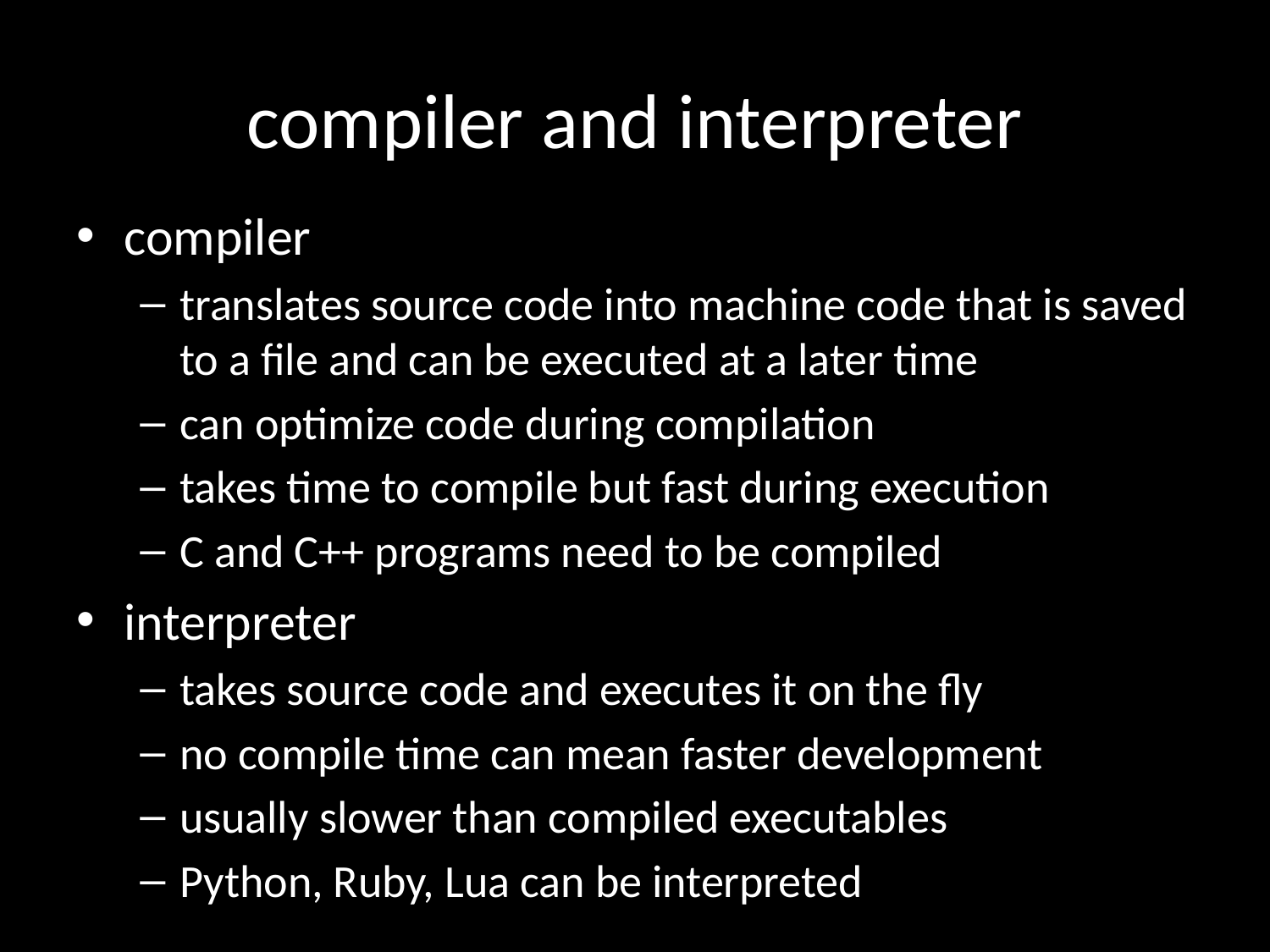

# compiler and interpreter
compiler
translates source code into machine code that is saved to a file and can be executed at a later time
can optimize code during compilation
takes time to compile but fast during execution
C and C++ programs need to be compiled
interpreter
takes source code and executes it on the fly
no compile time can mean faster development
usually slower than compiled executables
Python, Ruby, Lua can be interpreted